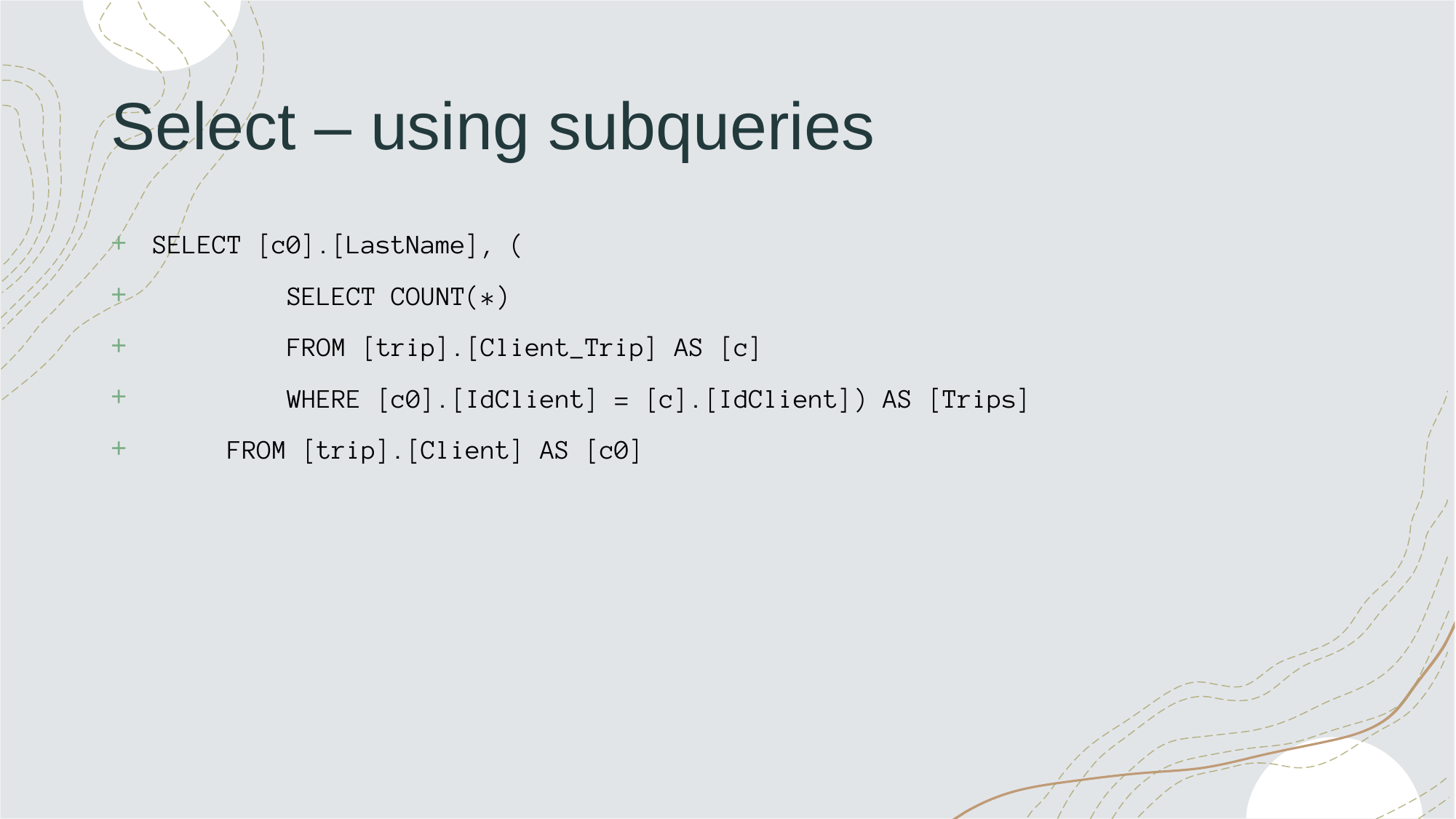

# Select – using subqueries
 SELECT [c0].[LastName], (
          SELECT COUNT(*)
          FROM [trip].[Client_Trip] AS [c]
          WHERE [c0].[IdClient] = [c].[IdClient]) AS [Trips]
      FROM [trip].[Client] AS [c0]